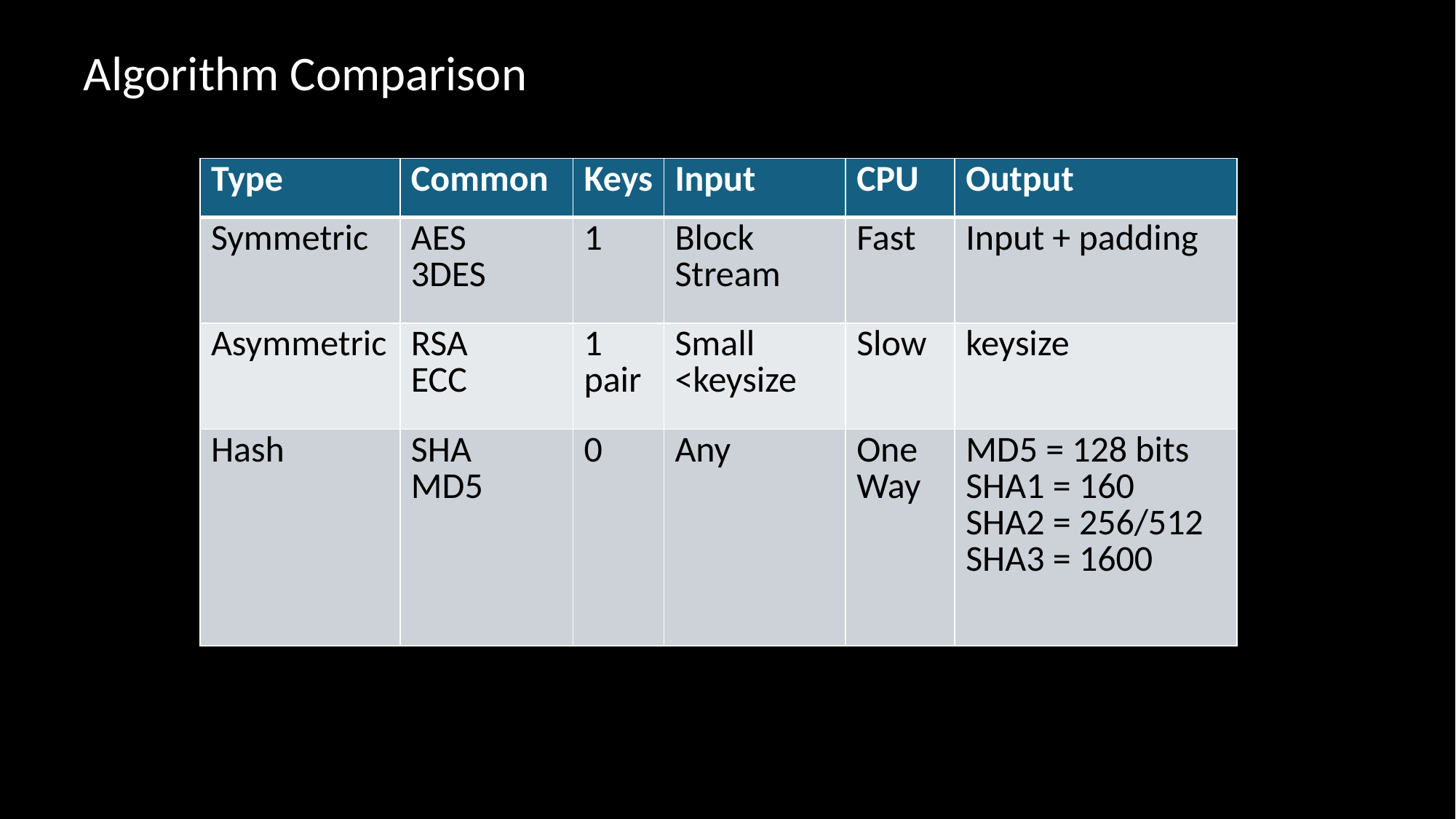

# Algorithm Comparison
| Type | Common | Keys | Input | CPU | Output |
| --- | --- | --- | --- | --- | --- |
| Symmetric | AES 3DES | 1 | Block Stream | Fast | Input + padding |
| Asymmetric | RSA ECC | 1 pair | Small <keysize | Slow | keysize |
| Hash | SHA MD5 | 0 | Any | One Way | MD5 = 128 bits SHA1 = 160 SHA2 = 256/512 SHA3 = 1600 |